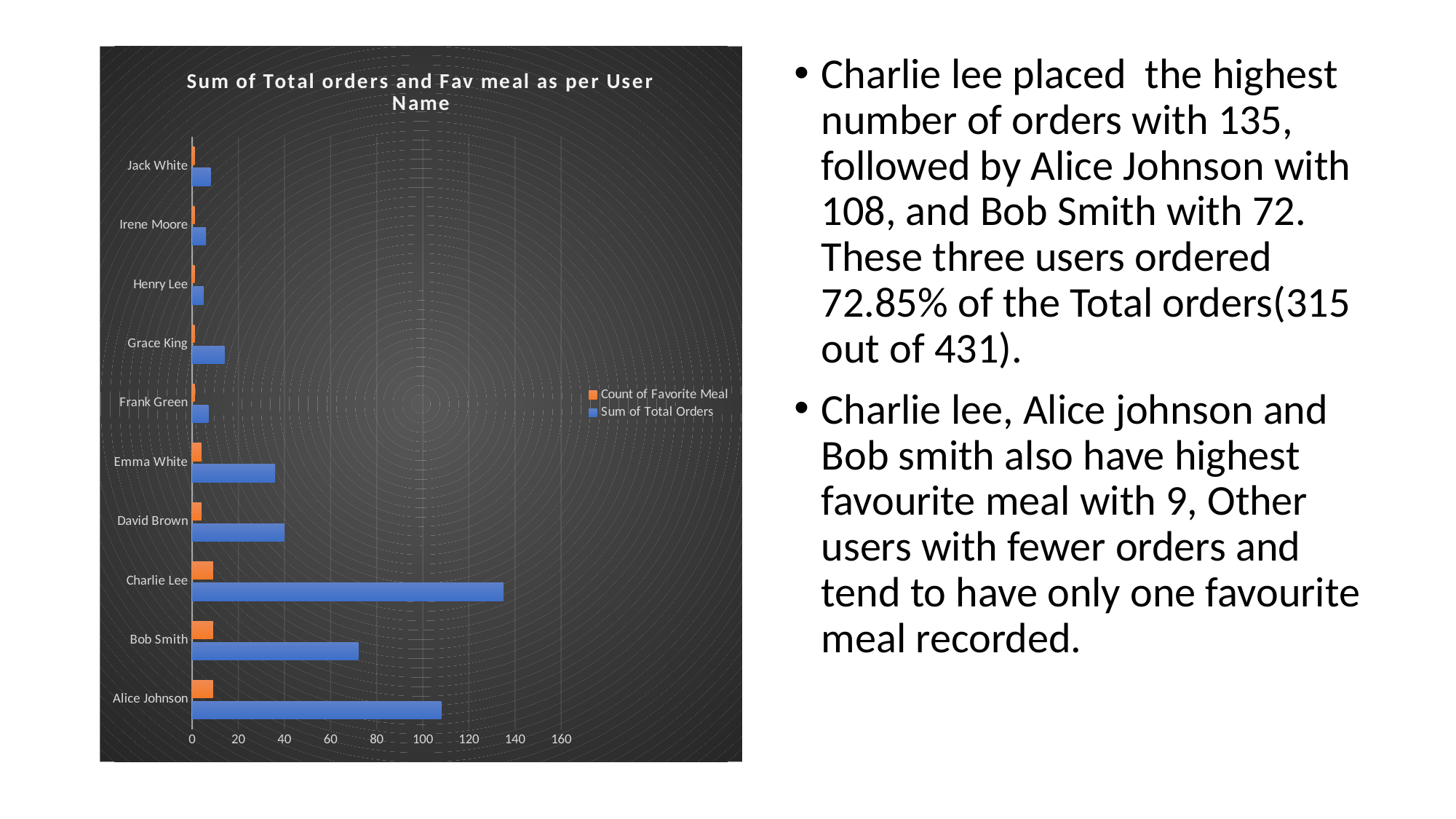

### Chart: Sum of Total orders and Fav meal as per User Name

| Category | Sum of Total Orders | Count of Favorite Meal |
|---|---|---|
| Alice Johnson | 108.0 | 9.0 |
| Bob Smith | 72.0 | 9.0 |
| Charlie Lee | 135.0 | 9.0 |
| David Brown | 40.0 | 4.0 |
| Emma White | 36.0 | 4.0 |
| Frank Green | 7.0 | 1.0 |
| Grace King | 14.0 | 1.0 |
| Henry Lee | 5.0 | 1.0 |
| Irene Moore | 6.0 | 1.0 |
| Jack White | 8.0 | 1.0 |
Charlie lee placed  the highest number of orders with 135, followed by Alice Johnson with 108, and Bob Smith with 72. These three users ordered 72.85% of the Total orders(315 out of 431).
Charlie lee, Alice johnson and Bob smith also have highest favourite meal with 9, Other users with fewer orders and tend to have only one favourite meal recorded.